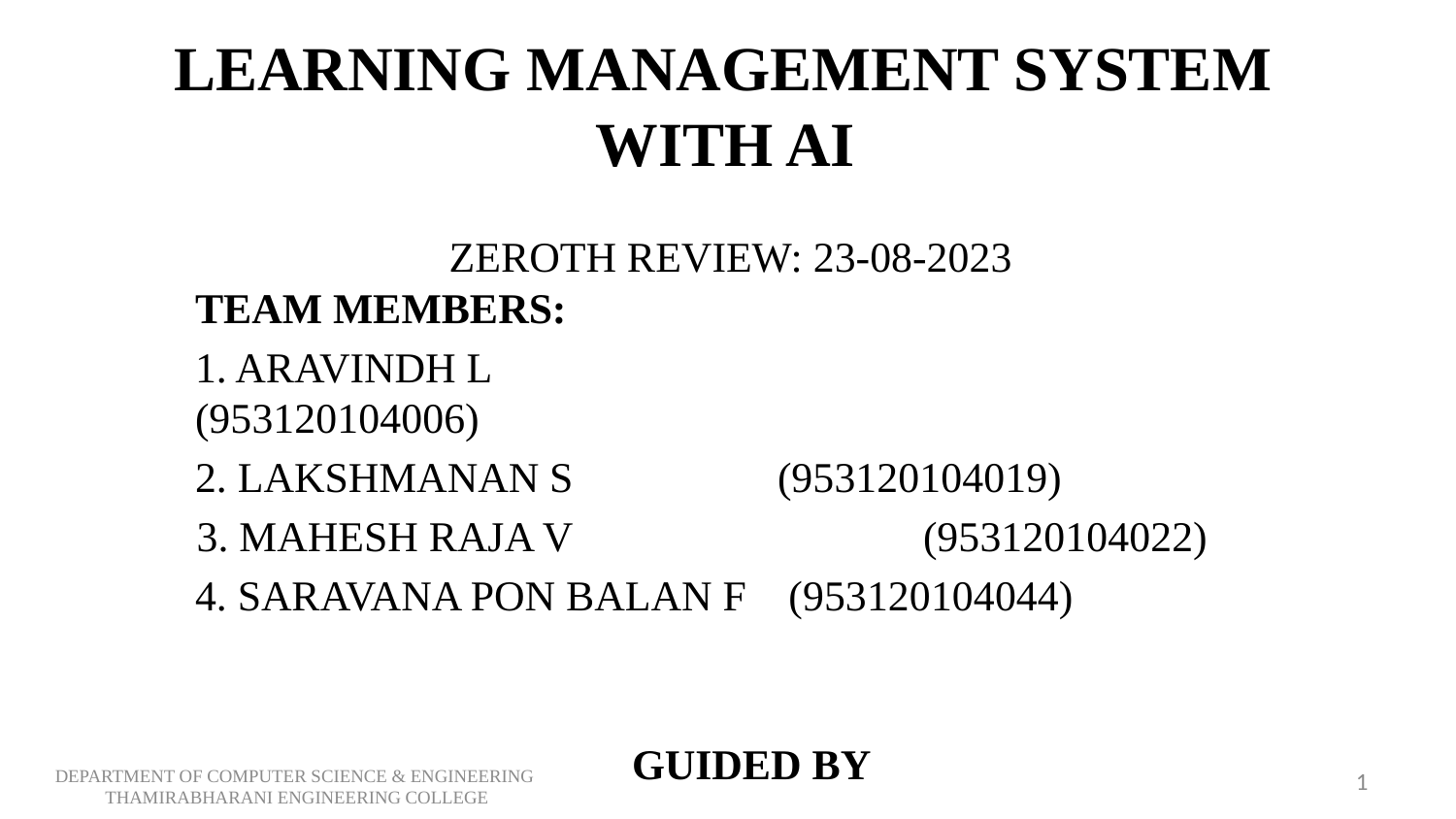

LEARNING MANAGEMENT SYSTEM
WITH AI
ZEROTH REVIEW: 23-08-2023
	TEAM MEMBERS:
	1. ARAVINDH L					(953120104006)
	2. LAKSHMANAN S                  	(953120104019)
      3. MAHESH RAJA V			(953120104022)
	4. SARAVANA PON BALAN F    (953120104044)

						 GUIDED BY
						 Mr. R. JEEVA, M.E. ,
					 	 AP/CSE
1
DEPARTMENT OF COMPUTER SCIENCE & ENGINEERING
THAMIRABHARANI ENGINEERING COLLEGE